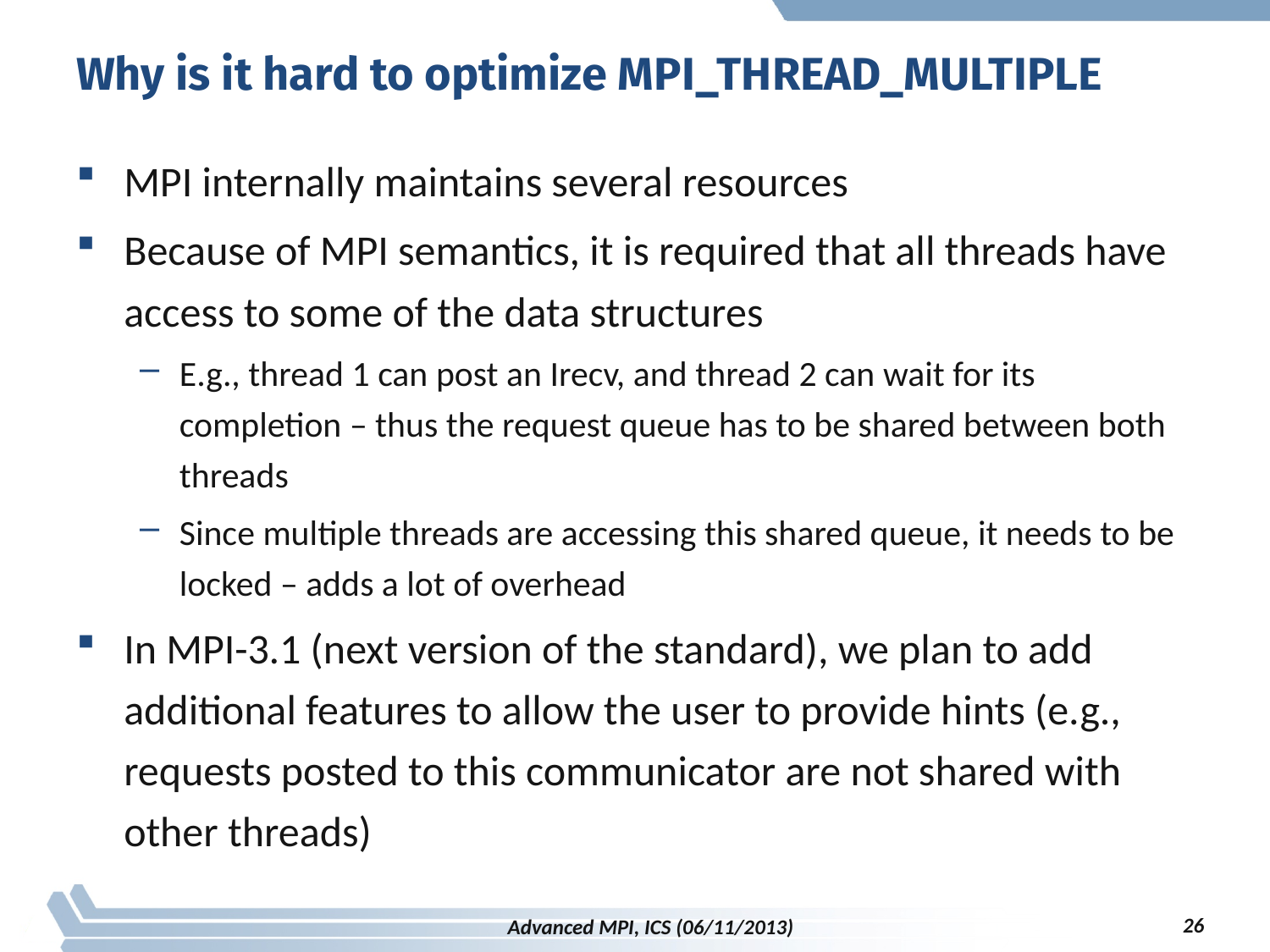

# Why is it hard to optimize MPI_THREAD_MULTIPLE
MPI internally maintains several resources
Because of MPI semantics, it is required that all threads have access to some of the data structures
E.g., thread 1 can post an Irecv, and thread 2 can wait for its completion – thus the request queue has to be shared between both threads
Since multiple threads are accessing this shared queue, it needs to be locked – adds a lot of overhead
In MPI-3.1 (next version of the standard), we plan to add additional features to allow the user to provide hints (e.g., requests posted to this communicator are not shared with other threads)
26
Advanced MPI, ICS (06/11/2013)